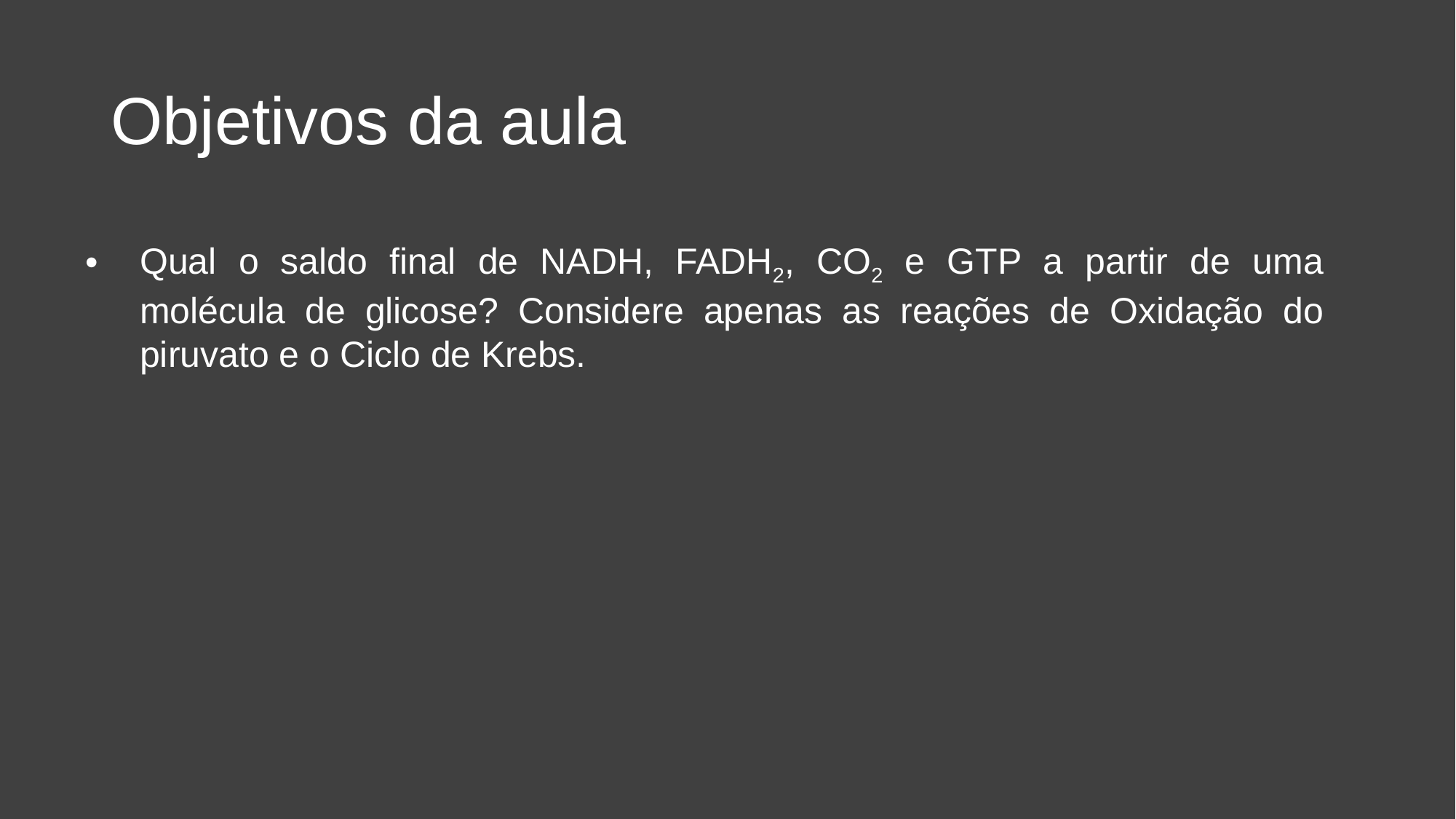

# Objetivos da aula
Qual o saldo final de NADH, FADH2, CO2 e GTP a partir de uma molécula de glicose? Considere apenas as reações de Oxidação do piruvato e o Ciclo de Krebs.